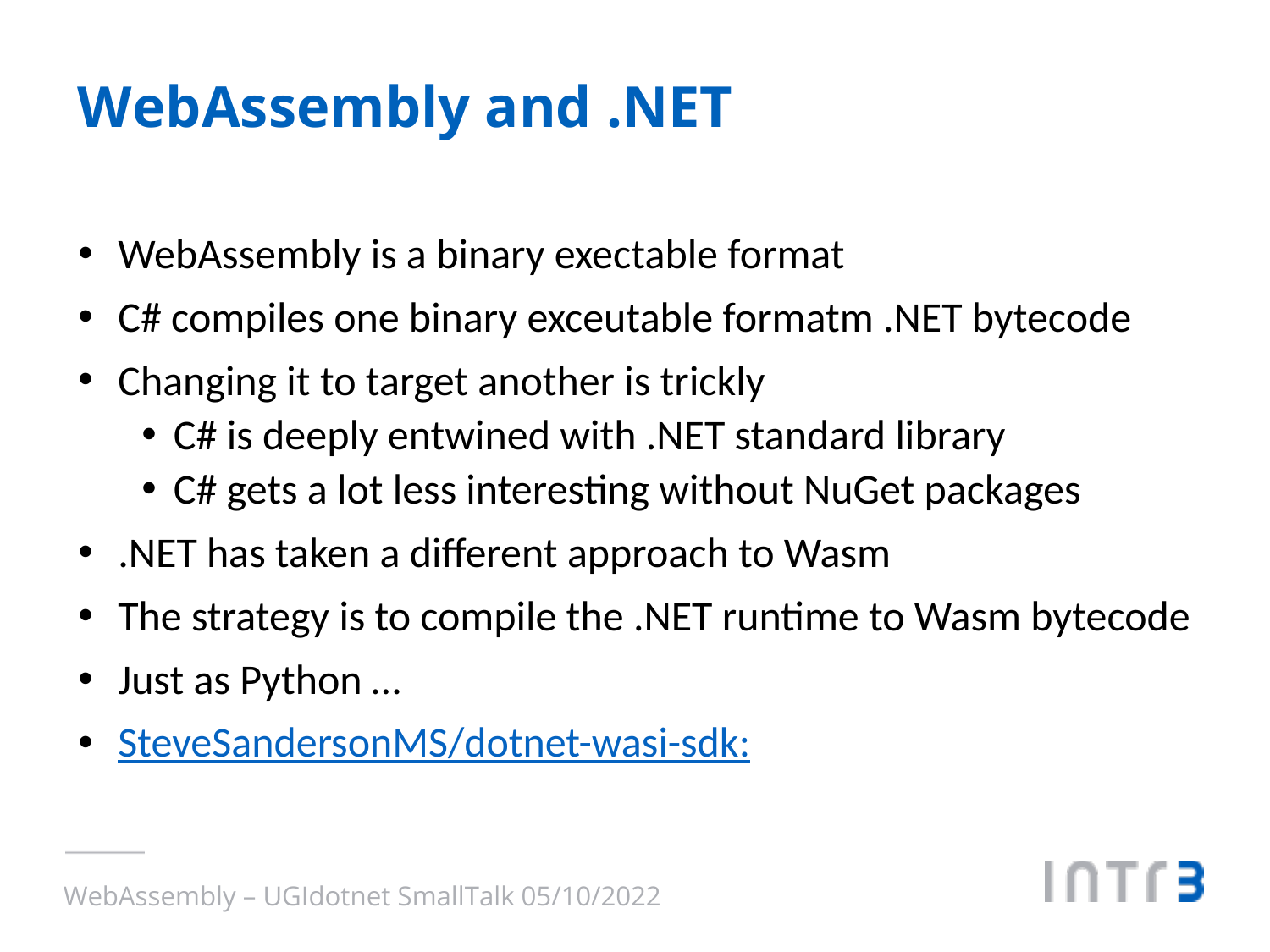

# WebAssembly and .NET
WebAssembly is a binary exectable format
C# compiles one binary exceutable formatm .NET bytecode
Changing it to target another is trickly
C# is deeply entwined with .NET standard library
C# gets a lot less interesting without NuGet packages
.NET has taken a different approach to Wasm
The strategy is to compile the .NET runtime to Wasm bytecode
Just as Python …
SteveSandersonMS/dotnet-wasi-sdk:

WebAssembly – UGIdotnet SmallTalk 05/10/2022